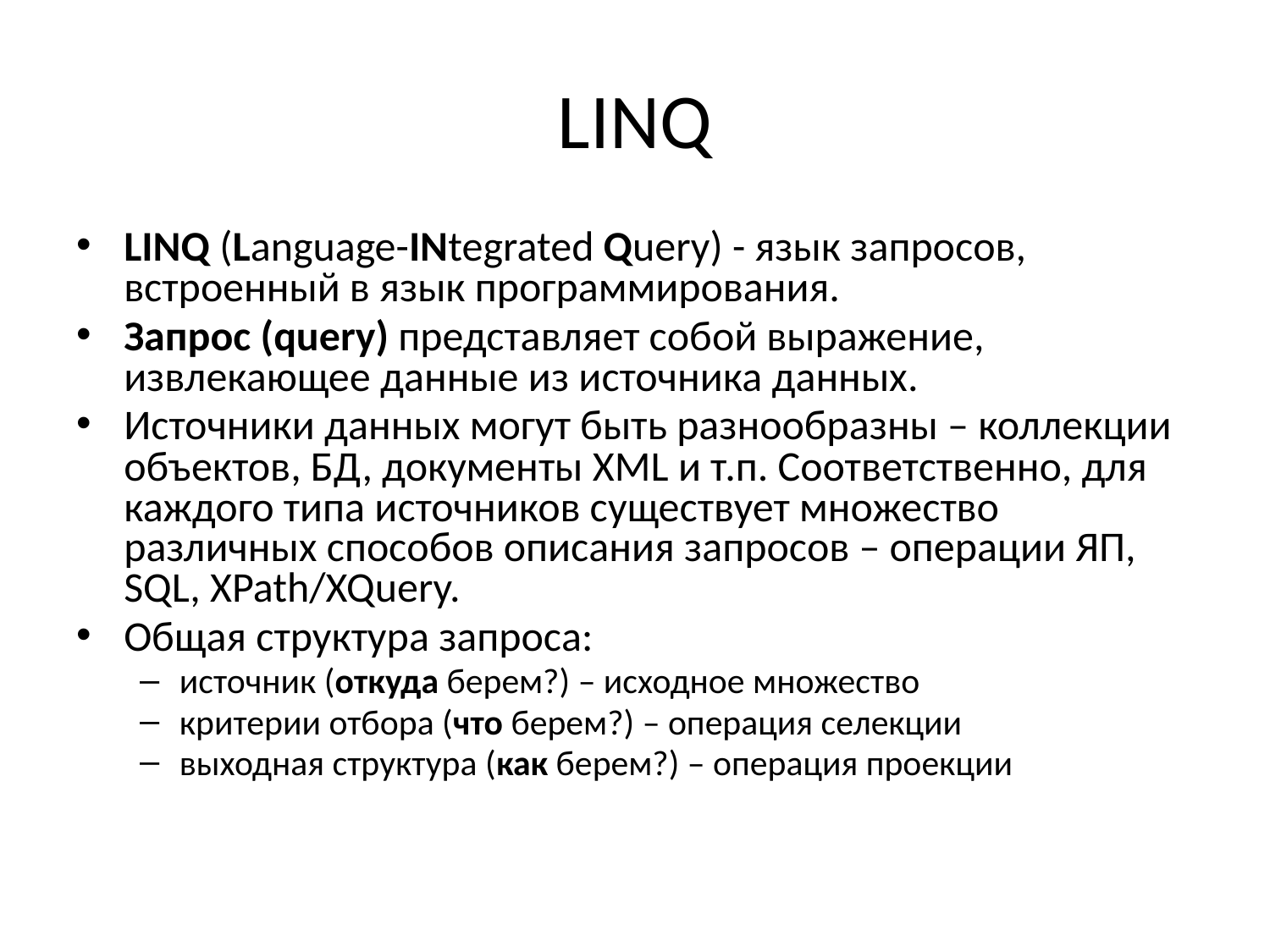

# LINQ
LINQ (Language-INtegrated Query) - язык запросов, встроенный в язык программирования.
Запрос (query) представляет собой выражение, извлекающее данные из источника данных.
Источники данных могут быть разнообразны – коллекции объектов, БД, документы XML и т.п. Соответственно, для каждого типа источников существует множество различных способов описания запросов – операции ЯП, SQL, XPath/XQuery.
Общая структура запроса:
источник (откуда берем?) – исходное множество
критерии отбора (что берем?) – операция селекции
выходная структура (как берем?) – операция проекции